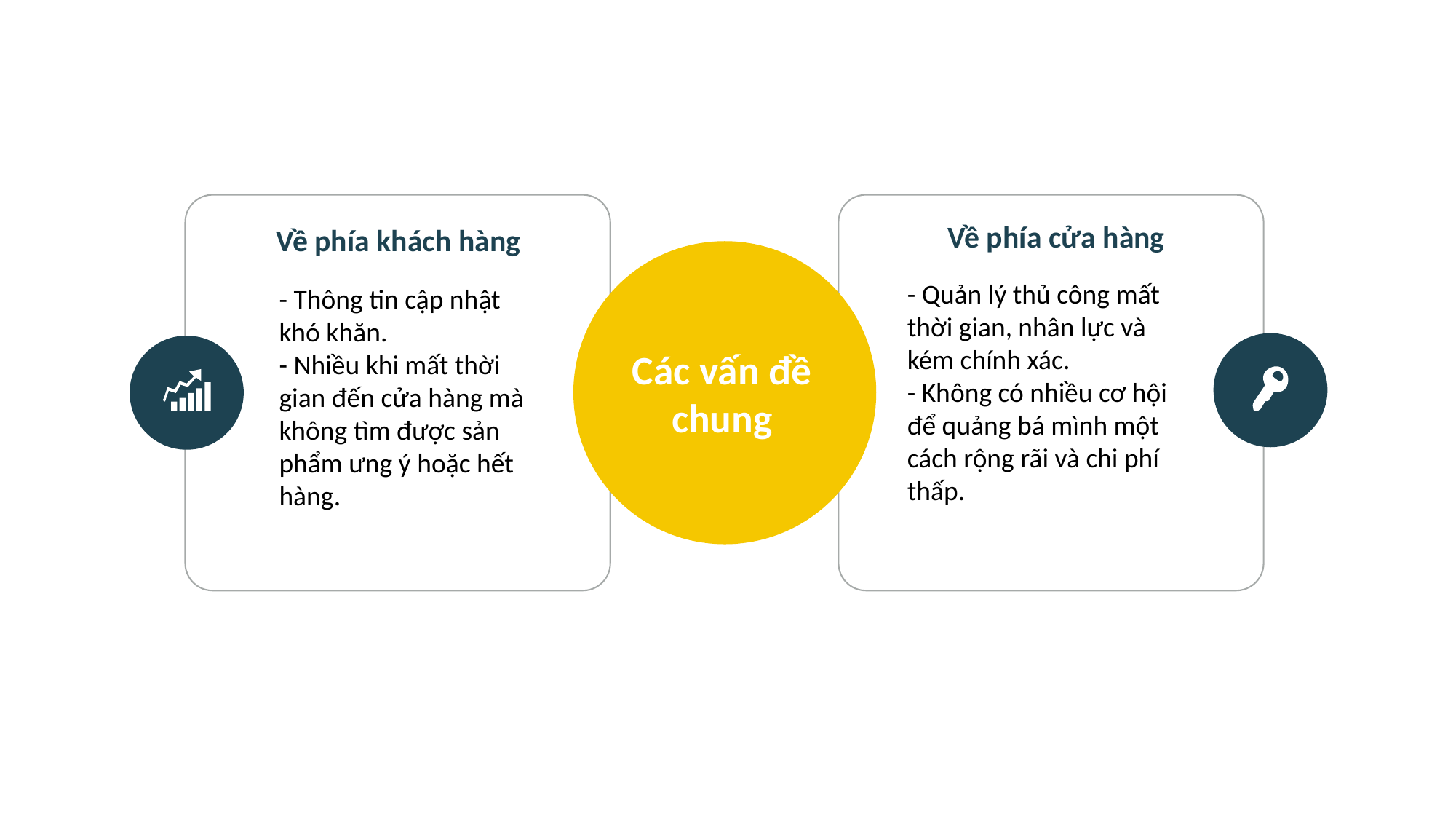

Về phía khách hàng
Về phía cửa hàng

- Quản lý thủ công mất thời gian, nhân lực và kém chính xác.
- Không có nhiều cơ hội để quảng bá mình một cách rộng rãi và chi phí thấp.
- Thông tin cập nhật khó khăn.
- Nhiều khi mất thời gian đến cửa hàng mà không tìm được sản phẩm ưng ý hoặc hết hàng.

Các vấn đề chung